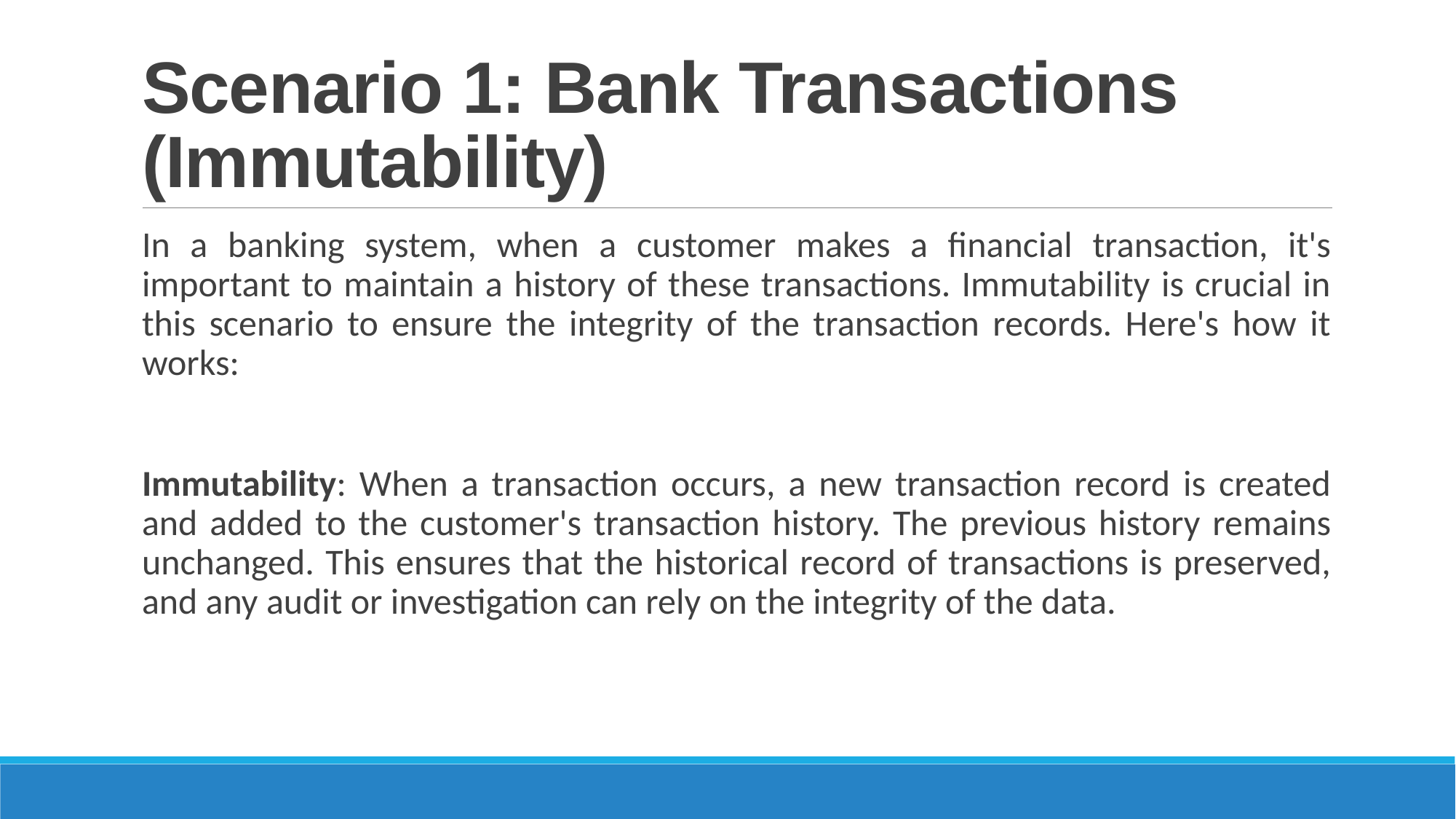

# Scenario 1: Bank Transactions (Immutability)
In a banking system, when a customer makes a financial transaction, it's important to maintain a history of these transactions. Immutability is crucial in this scenario to ensure the integrity of the transaction records. Here's how it works:

Immutability: When a transaction occurs, a new transaction record is created and added to the customer's transaction history. The previous history remains unchanged. This ensures that the historical record of transactions is preserved, and any audit or investigation can rely on the integrity of the data.